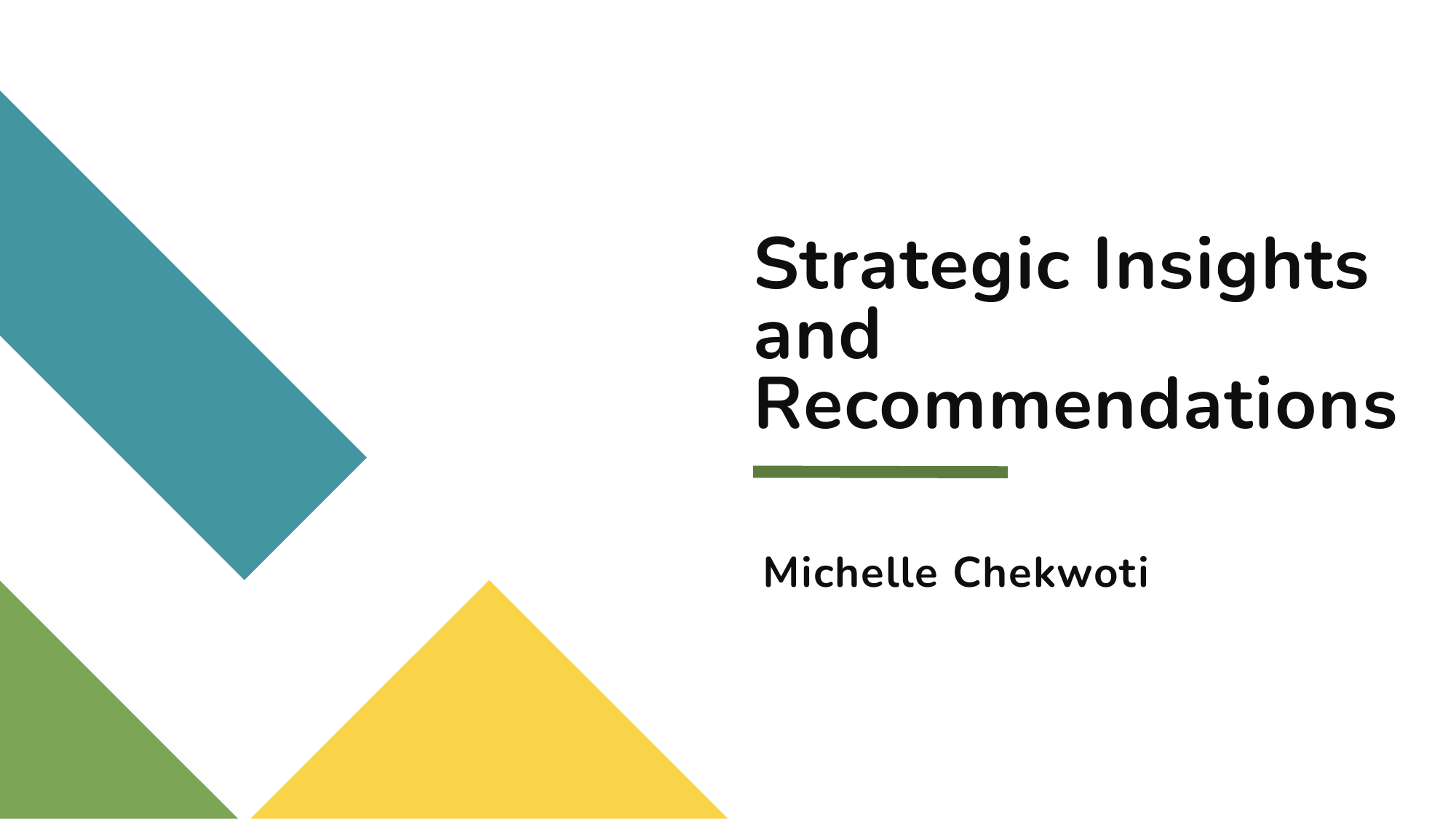

# Strategic Insights and Recommendations
Michelle Chekwoti